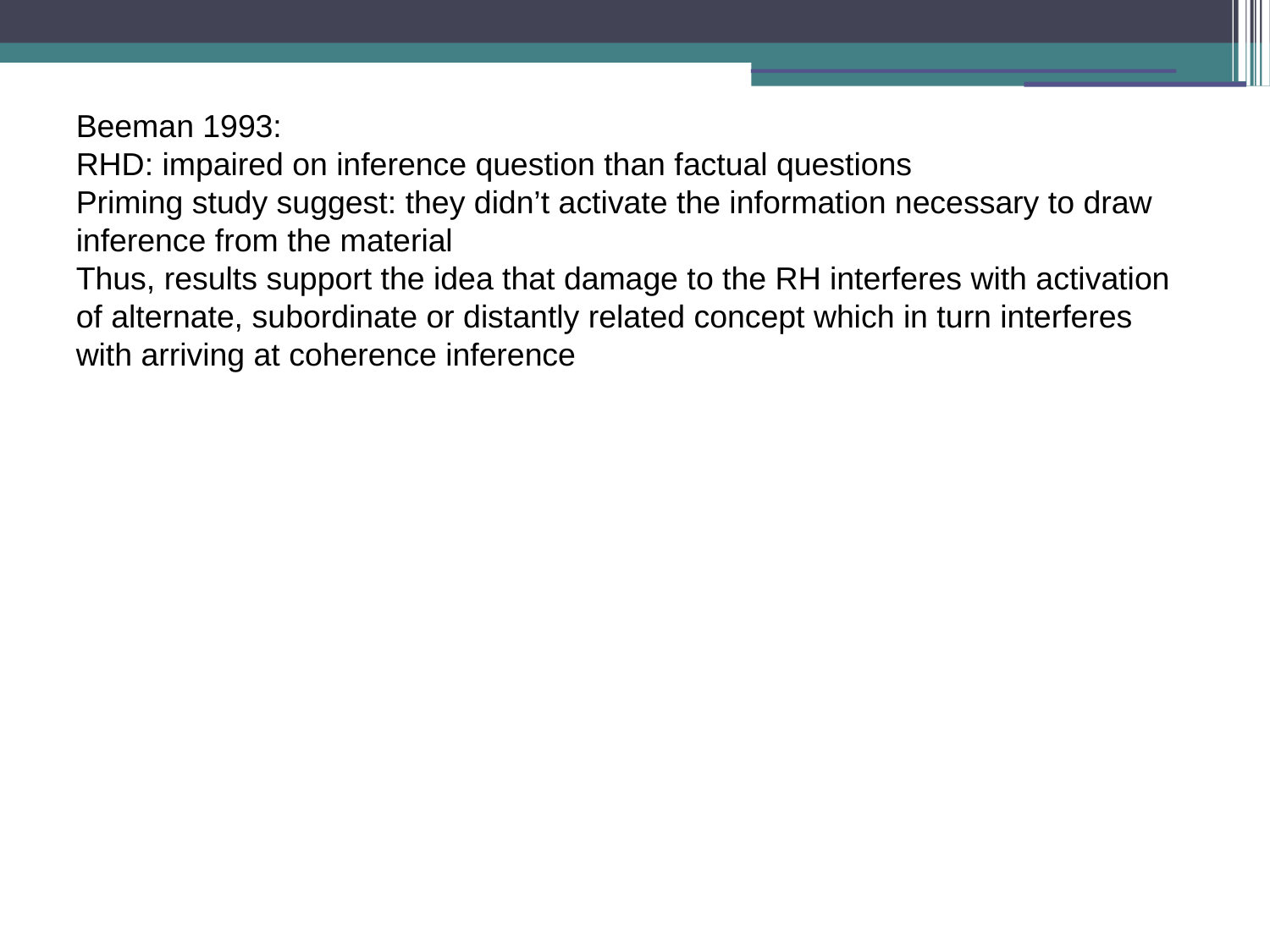

Beeman 1993:
RHD: impaired on inference question than factual questions
Priming study suggest: they didn’t activate the information necessary to draw inference from the material
Thus, results support the idea that damage to the RH interferes with activation of alternate, subordinate or distantly related concept which in turn interferes with arriving at coherence inference